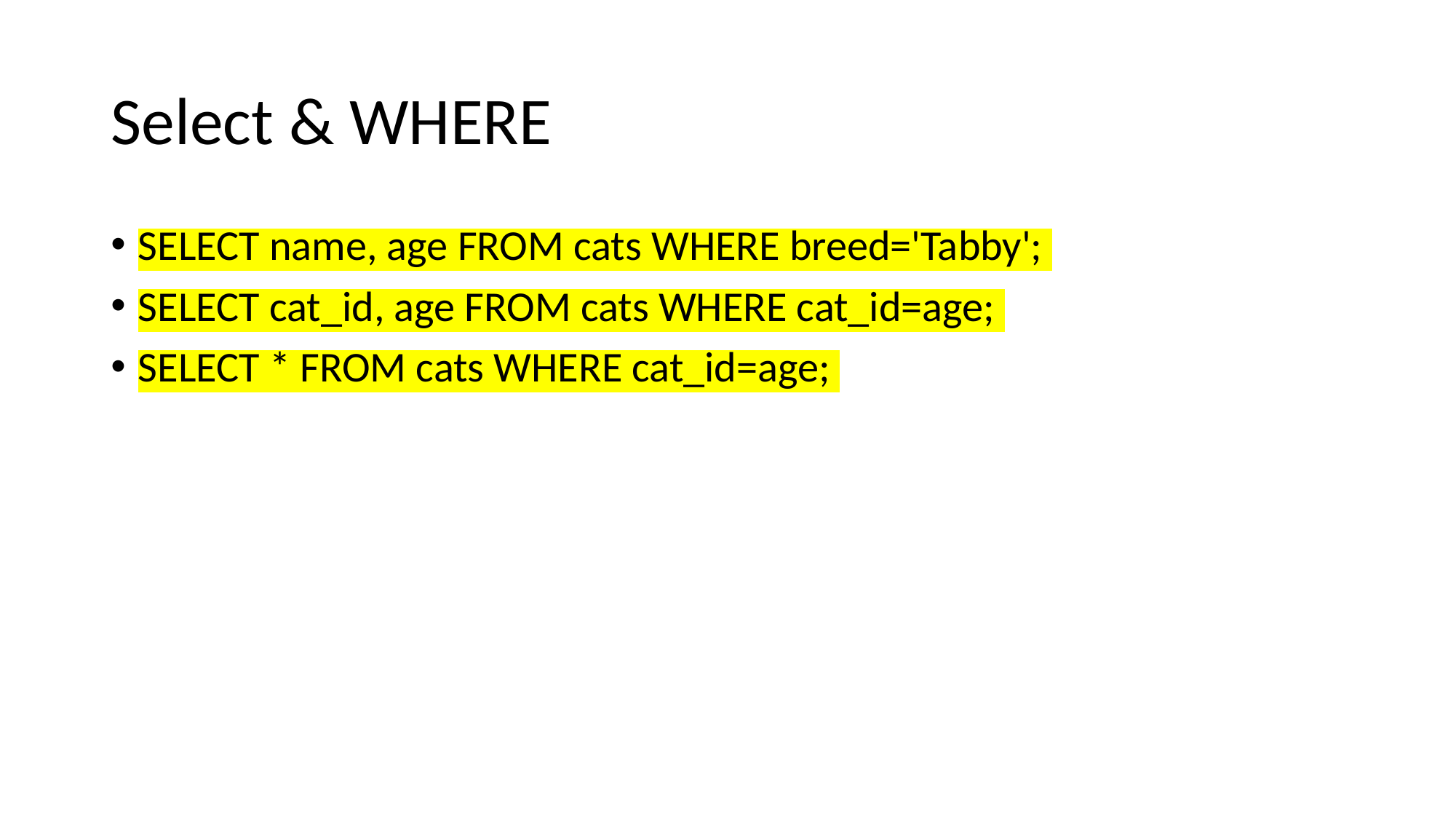

# Select & WHERE
SELECT name, age FROM cats WHERE breed='Tabby';
SELECT cat_id, age FROM cats WHERE cat_id=age;
SELECT * FROM cats WHERE cat_id=age;